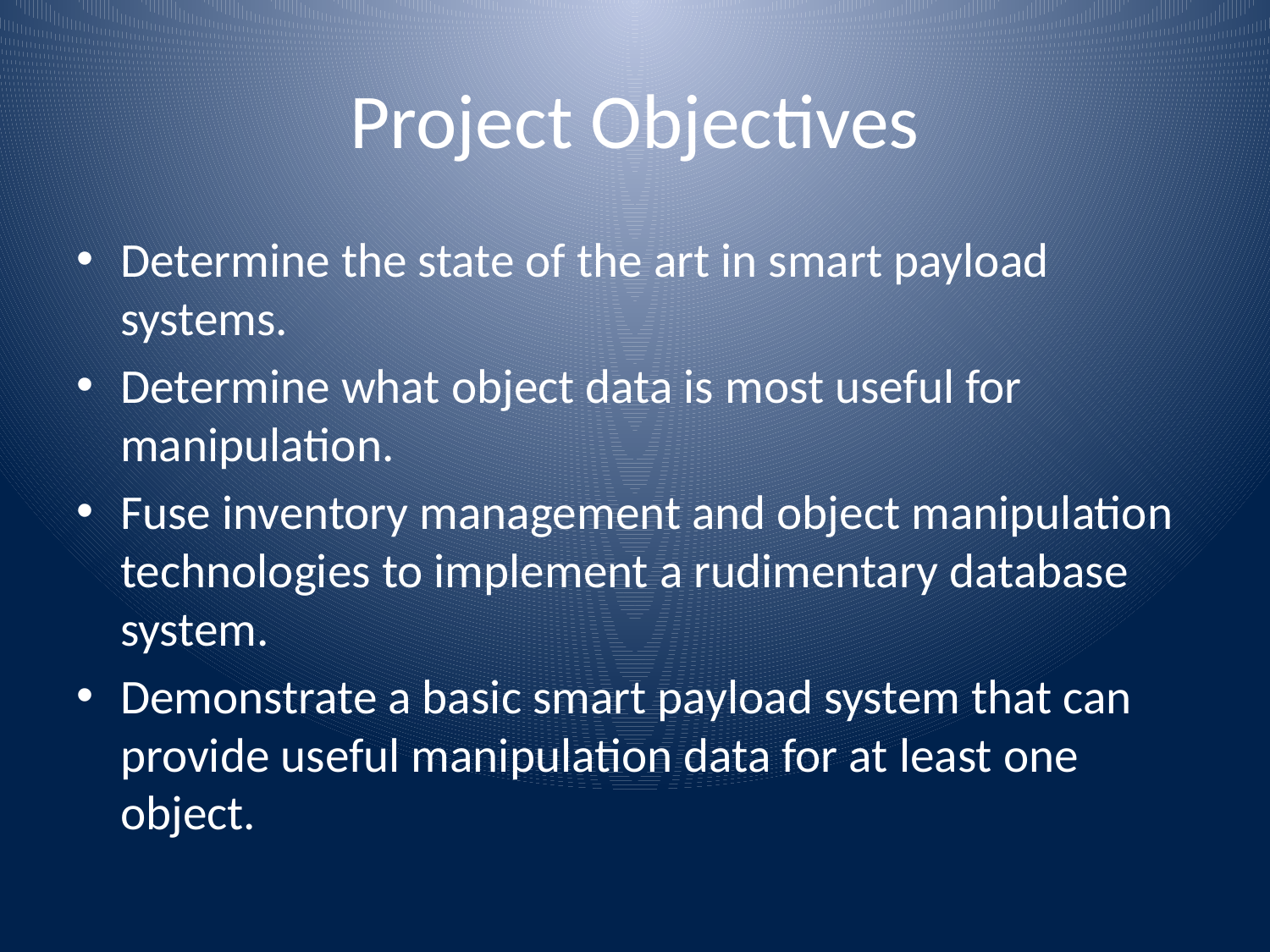

# Project Objectives
Determine the state of the art in smart payload systems.
Determine what object data is most useful for manipulation.
Fuse inventory management and object manipulation technologies to implement a rudimentary database system.
Demonstrate a basic smart payload system that can provide useful manipulation data for at least one object.